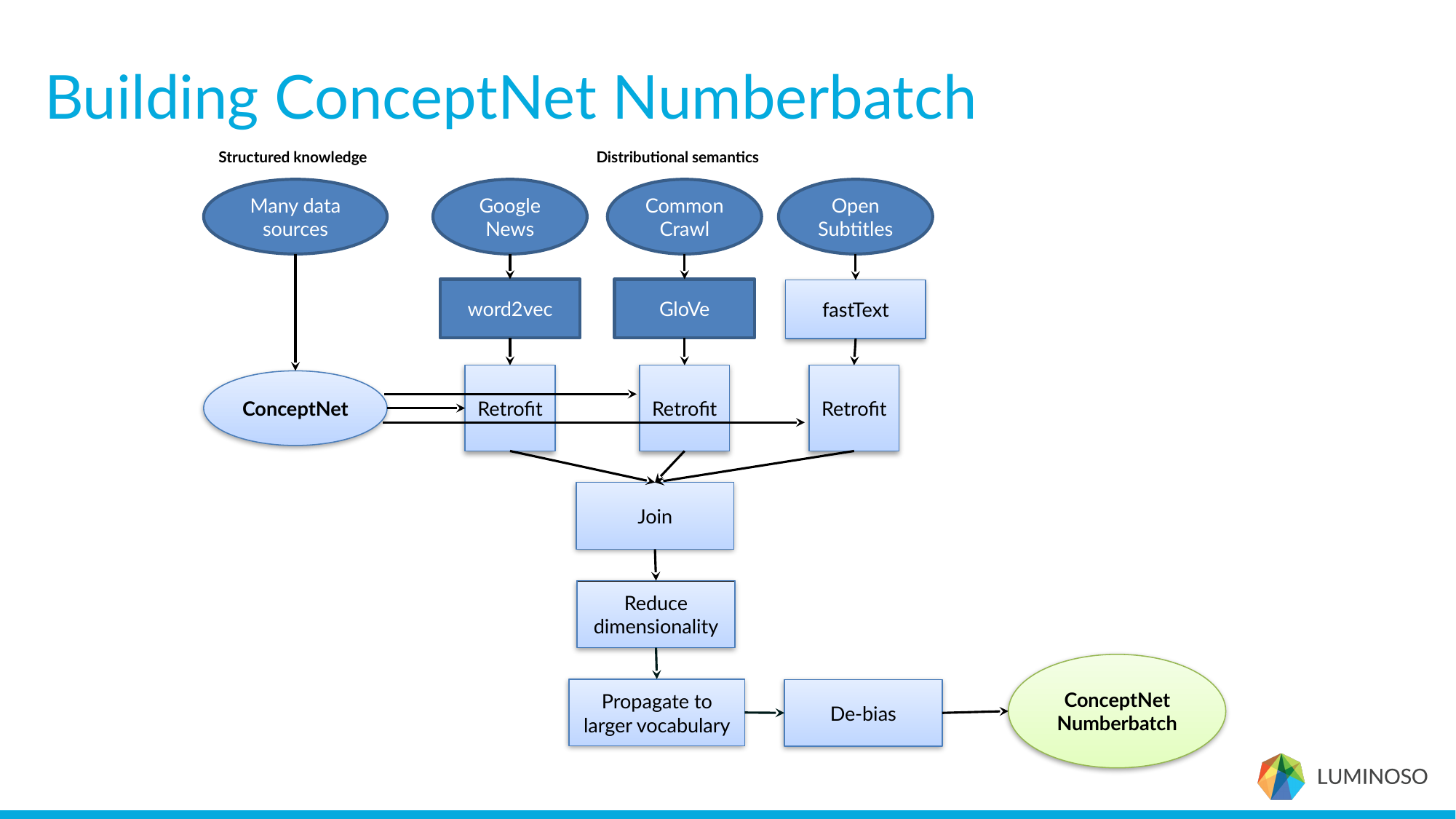

# Building ConceptNet Numberbatch
Structured knowledge
Distributional semantics
Many data sources
Google News
Common Crawl
Open
Subtitles
word2vec
GloVe
fastText
Retrofit
Retrofit
Retrofit
ConceptNet
Join
Reduce dimensionality
ConceptNet
Numberbatch
Propagate to larger vocabulary
De-bias